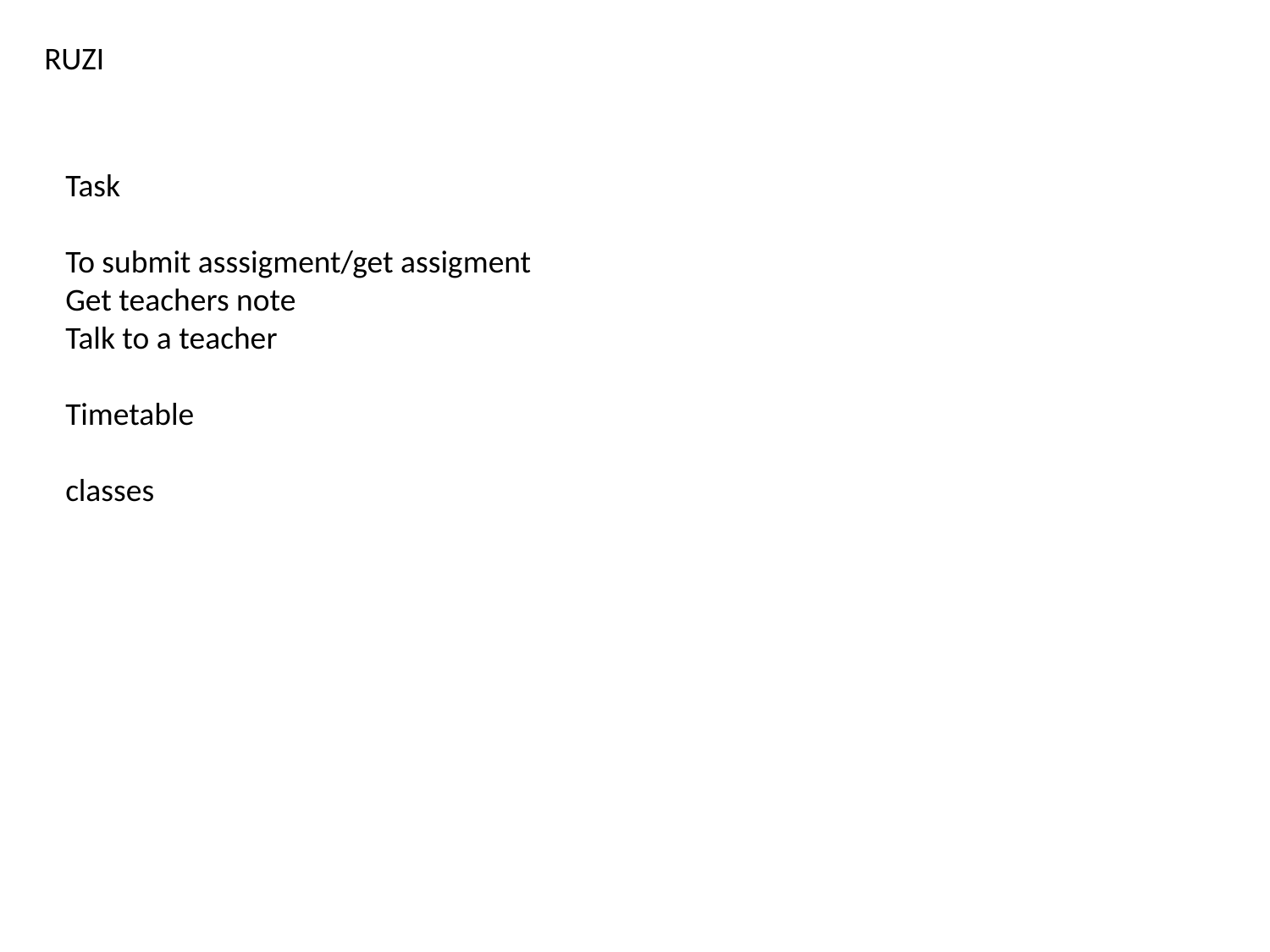

RUZI
Task

To submit asssigment/get assigment
Get teachers note
Talk to a teacher

Timetable

classes